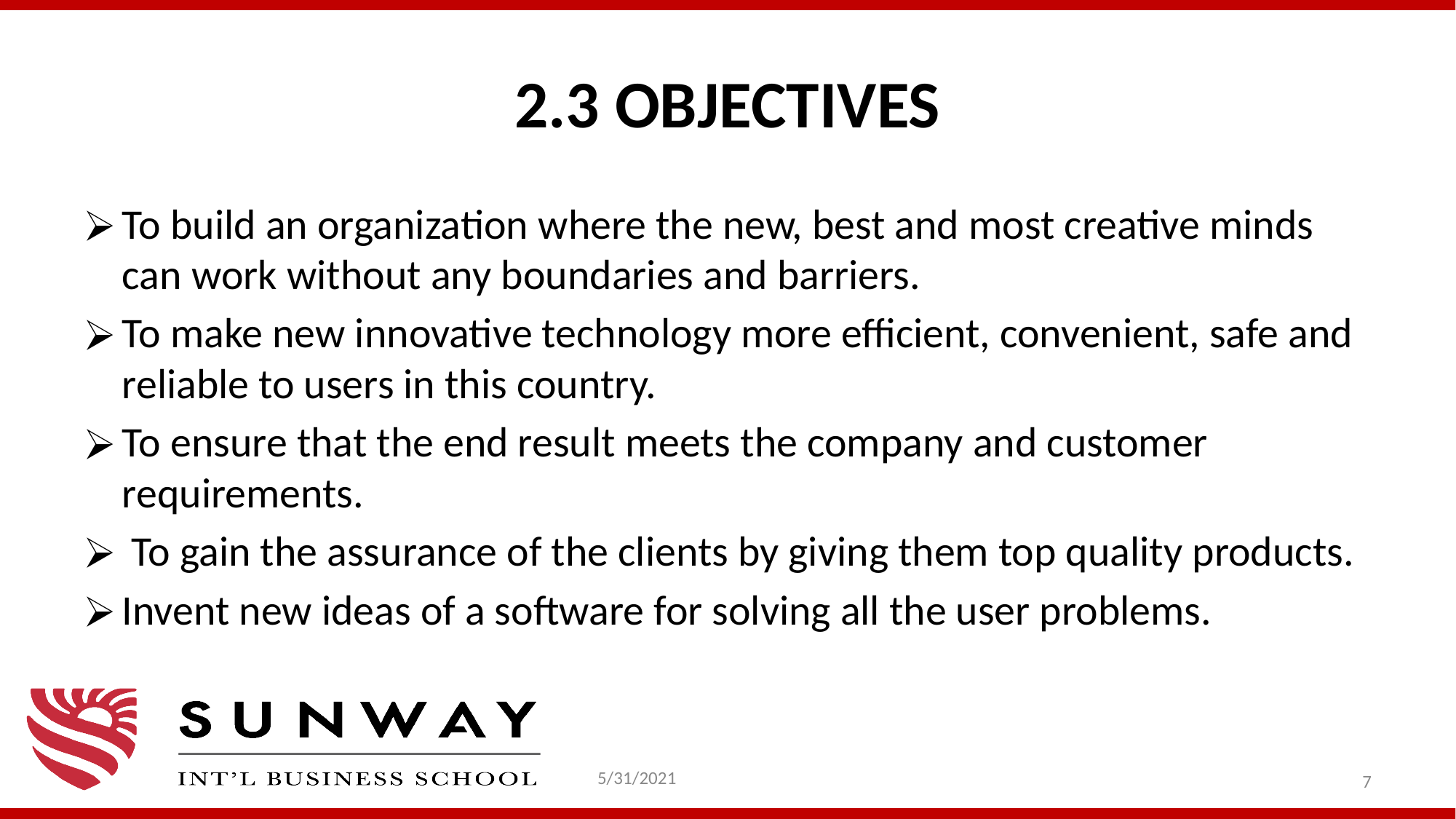

# 2.3 OBJECTIVES
To build an organization where the new, best and most creative minds can work without any boundaries and barriers.
To make new innovative technology more efficient, convenient, safe and reliable to users in this country.
To ensure that the end result meets the company and customer requirements.
 To gain the assurance of the clients by giving them top quality products.
Invent new ideas of a software for solving all the user problems.
5/31/2021
7